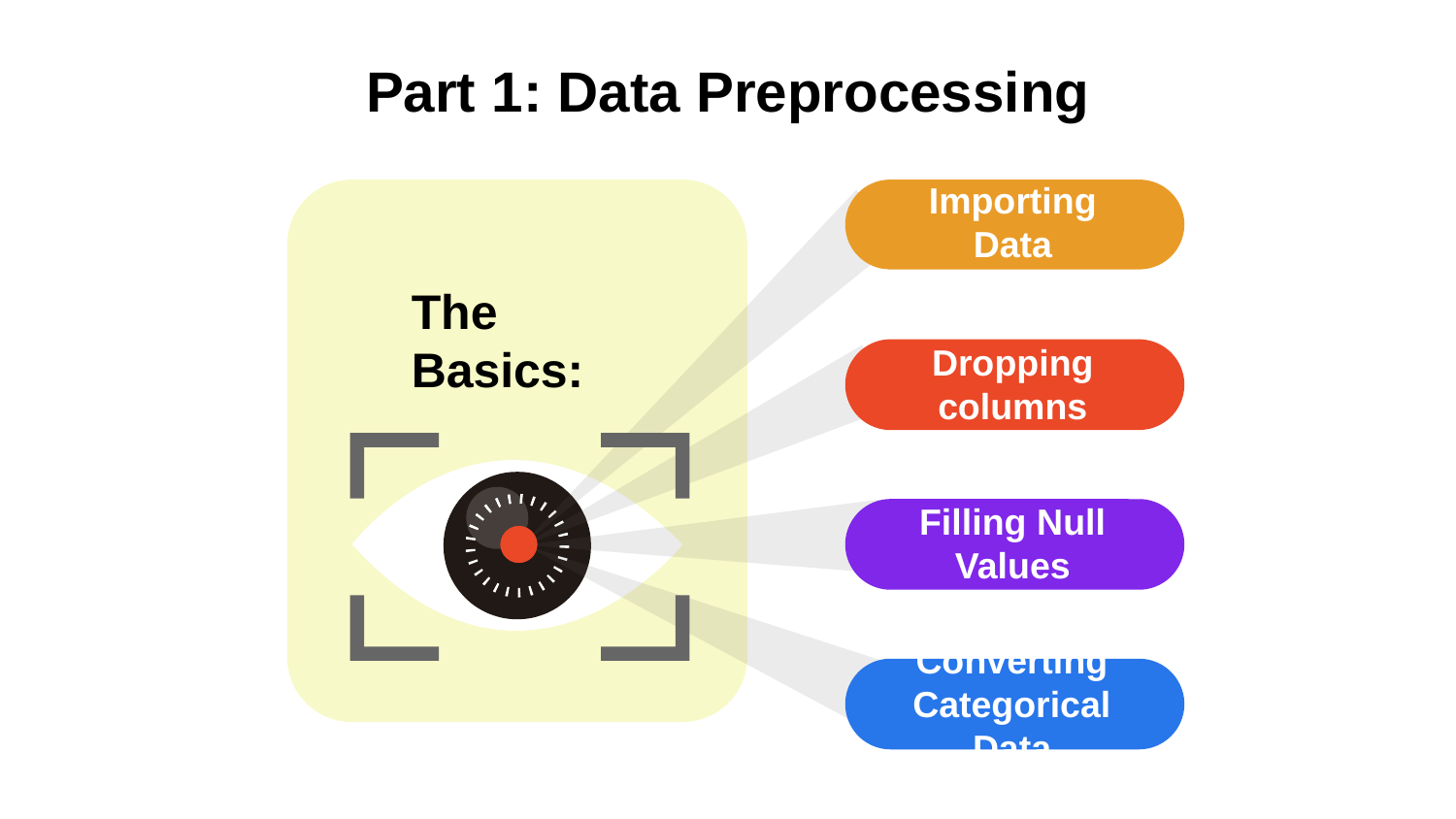

# Part 1: Data Preprocessing

Importing Data
The Basics:

Dropping columns

Filling Null Values

Converting Categorical Data